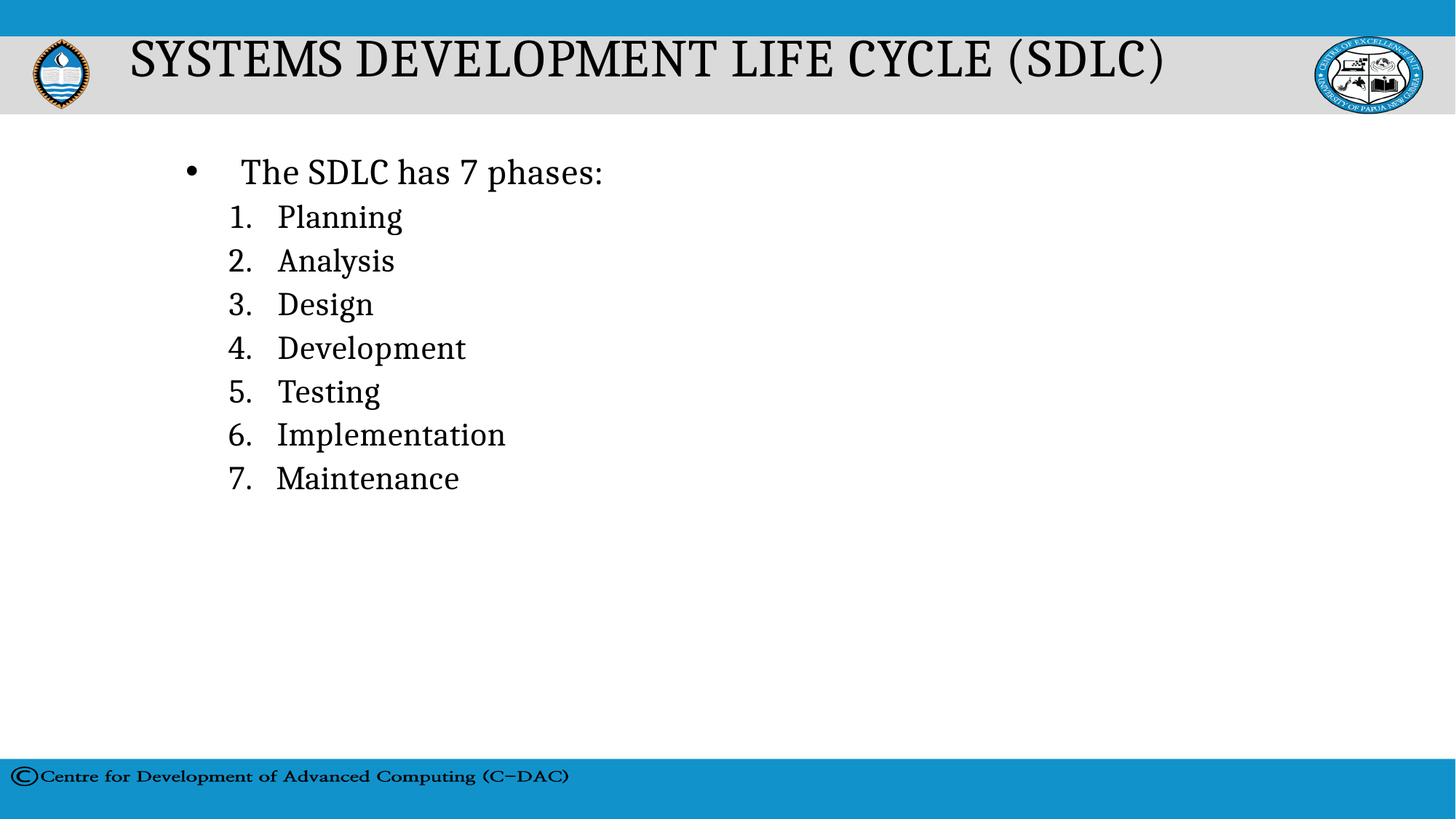

# SYSTEMS DEVELOPMENT LIFE CYCLE (SDLC)
The SDLC has 7 phases:
Planning
Analysis
Design
Development
Testing
Implementation
Maintenance